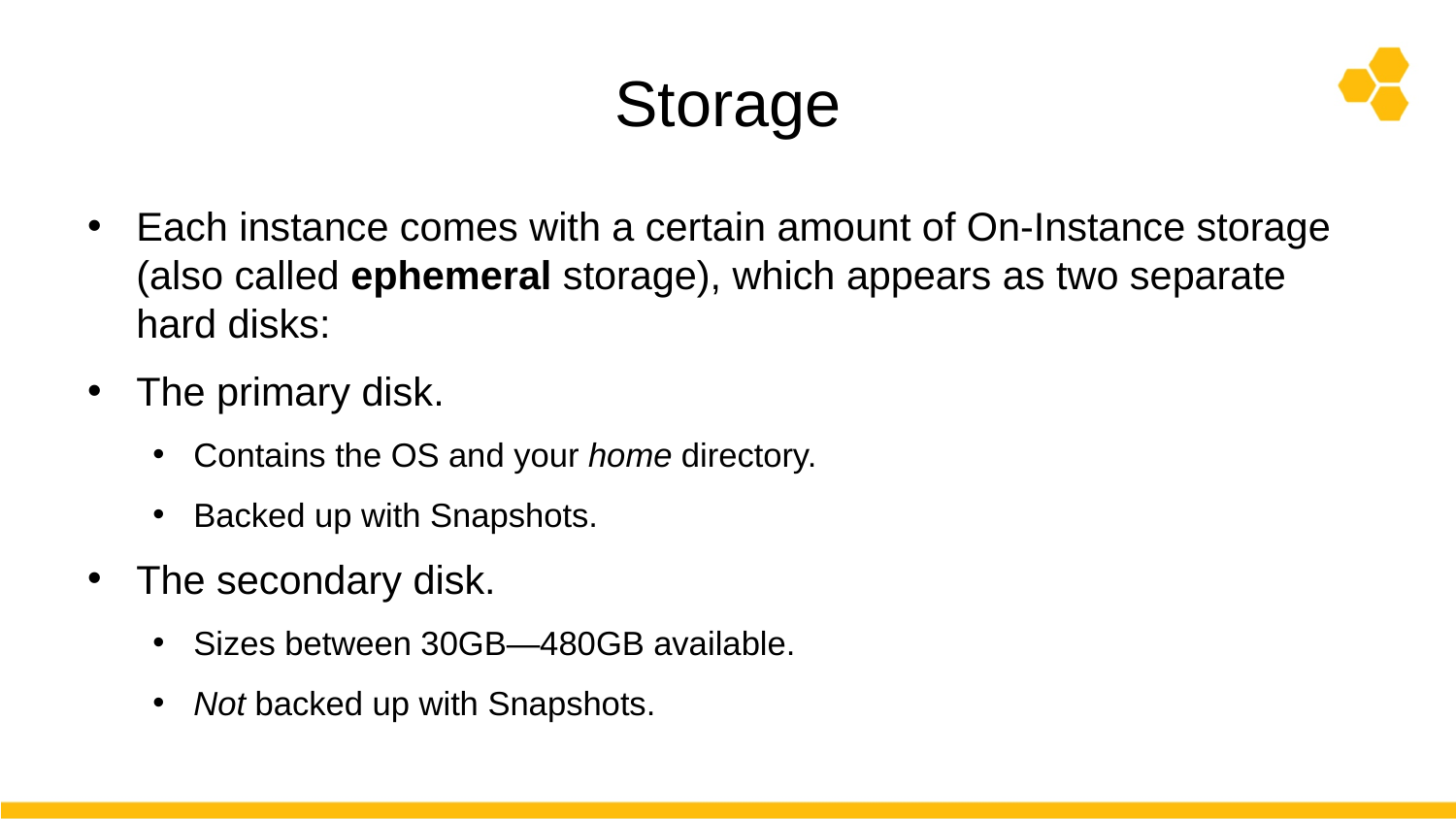

# Storage
Each instance comes with a certain amount of On-Instance storage (also called ephemeral storage), which appears as two separate hard disks:
The primary disk.
Contains the OS and your home directory.
Backed up with Snapshots.
The secondary disk.
Sizes between 30GB—480GB available.
Not backed up with Snapshots.